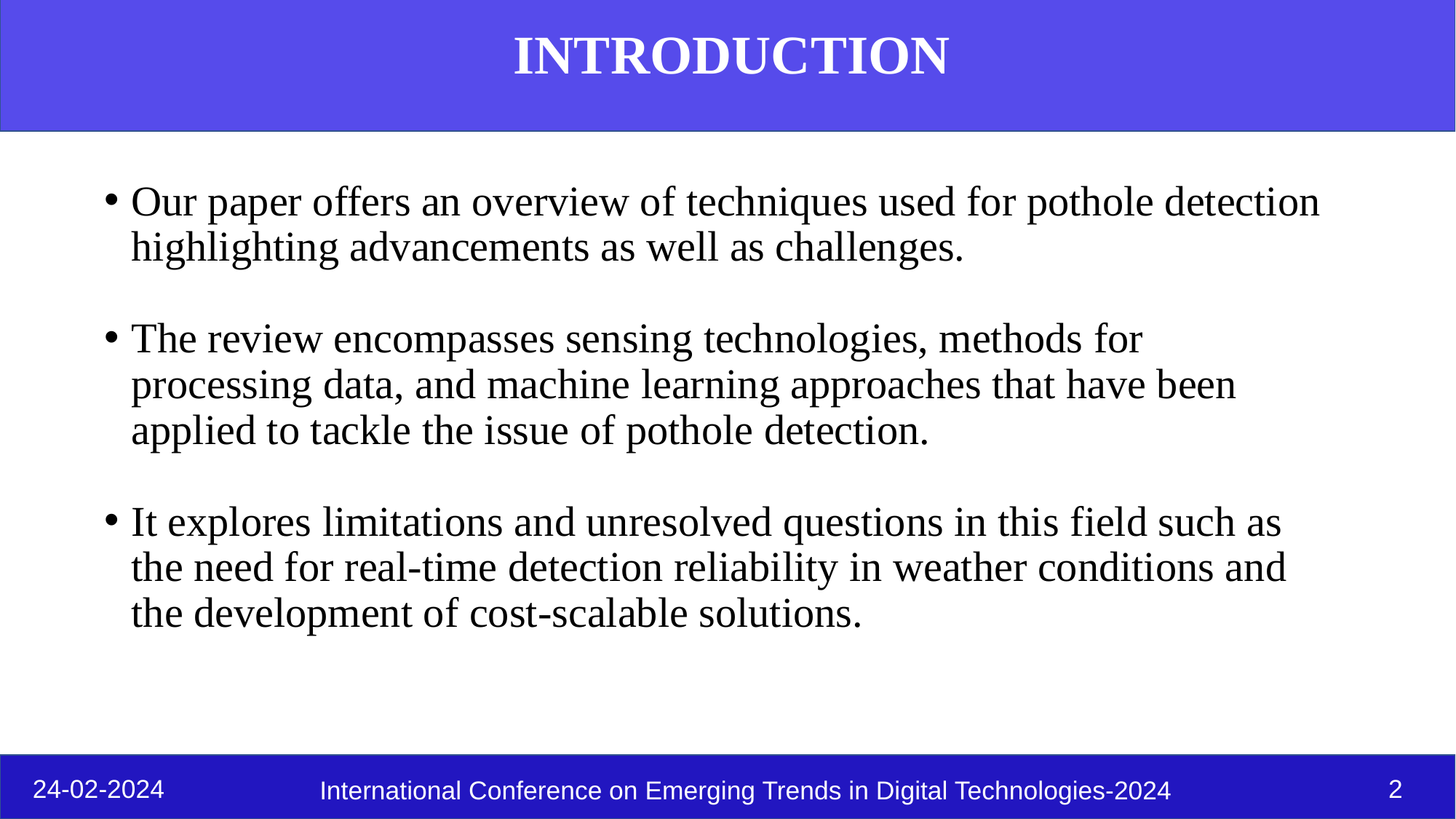

# INTRODUCTION
Our paper offers an overview of techniques used for pothole detection highlighting advancements as well as challenges.

The review encompasses sensing technologies, methods for processing data, and machine learning approaches that have been applied to tackle the issue of pothole detection.

It explores limitations and unresolved questions in this field such as the need for real-time detection reliability in weather conditions and the development of cost-scalable solutions.
24-02-2024
2
International Conference on Emerging Trends in Digital Technologies-2024